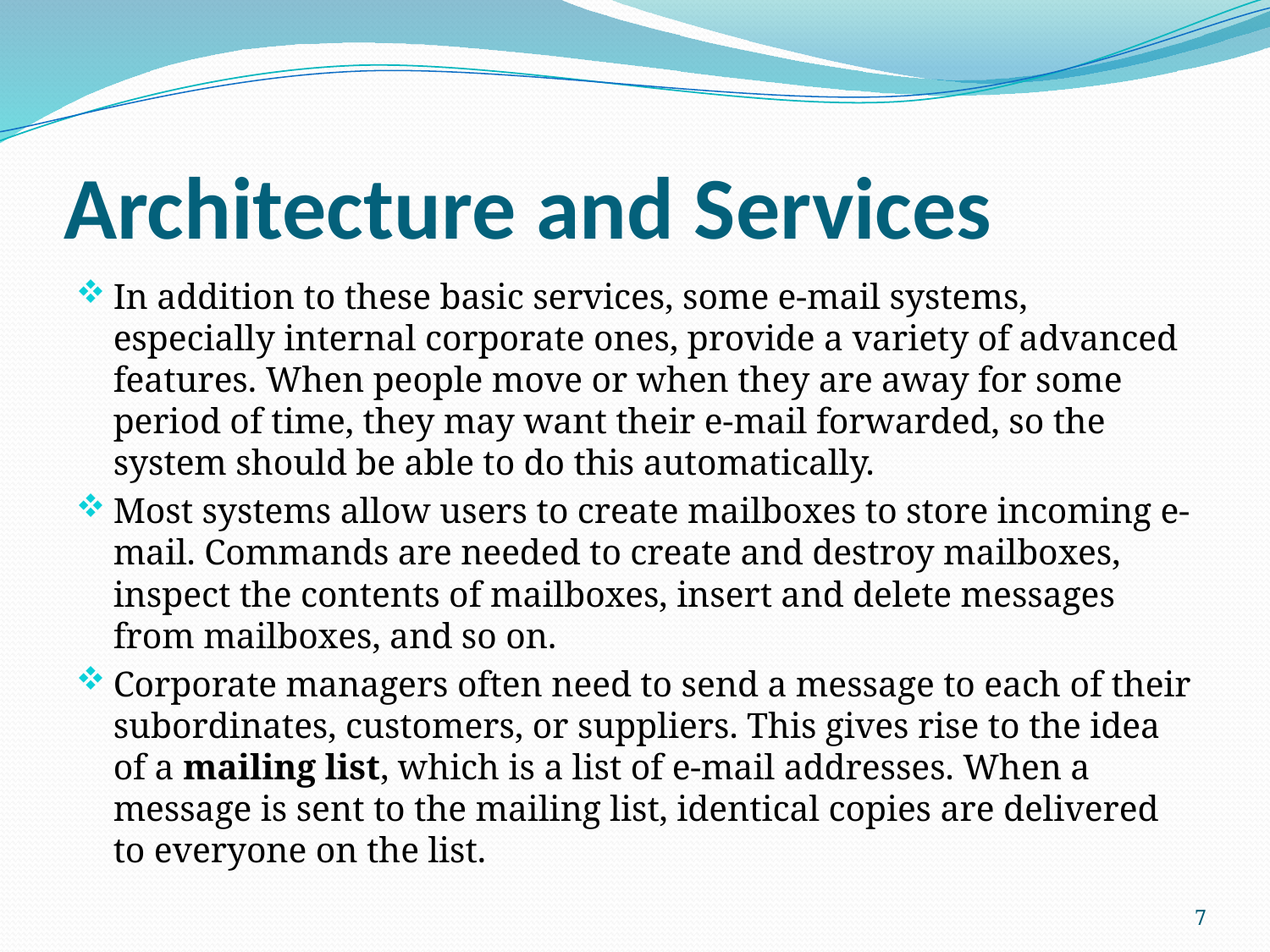

# Architecture and Services
In addition to these basic services, some e-mail systems, especially internal corporate ones, provide a variety of advanced features. When people move or when they are away for some period of time, they may want their e-mail forwarded, so the system should be able to do this automatically.
Most systems allow users to create mailboxes to store incoming e-mail. Commands are needed to create and destroy mailboxes, inspect the contents of mailboxes, insert and delete messages from mailboxes, and so on.
Corporate managers often need to send a message to each of their subordinates, customers, or suppliers. This gives rise to the idea of a mailing list, which is a list of e-mail addresses. When a message is sent to the mailing list, identical copies are delivered to everyone on the list.
7